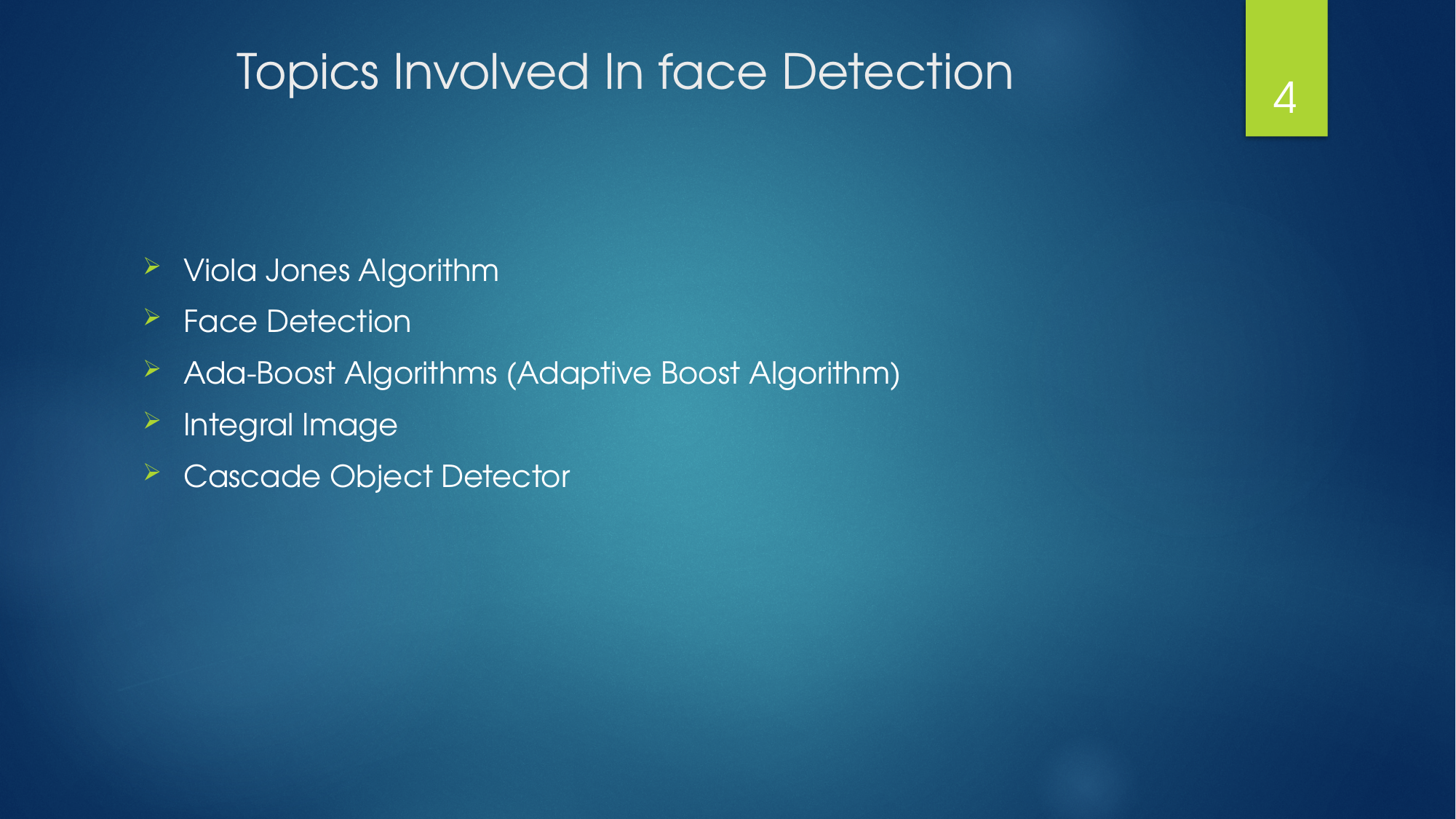

# Topics Involved In face Detection
4
Viola Jones Algorithm
Face Detection
Ada-Boost Algorithms (Adaptive Boost Algorithm)
Integral Image
Cascade Object Detector